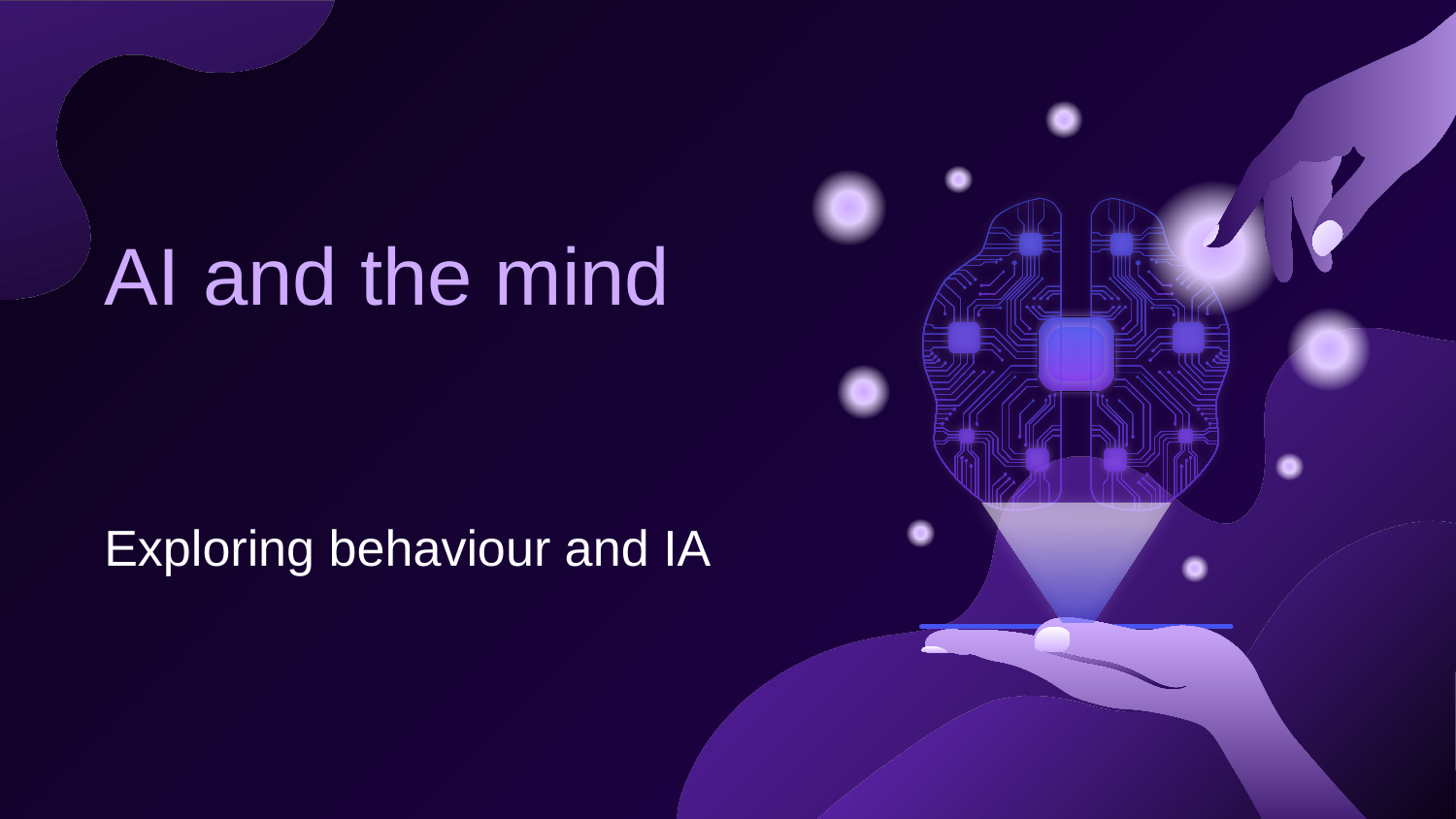

# AI and the mind

Exploring behaviour and IA